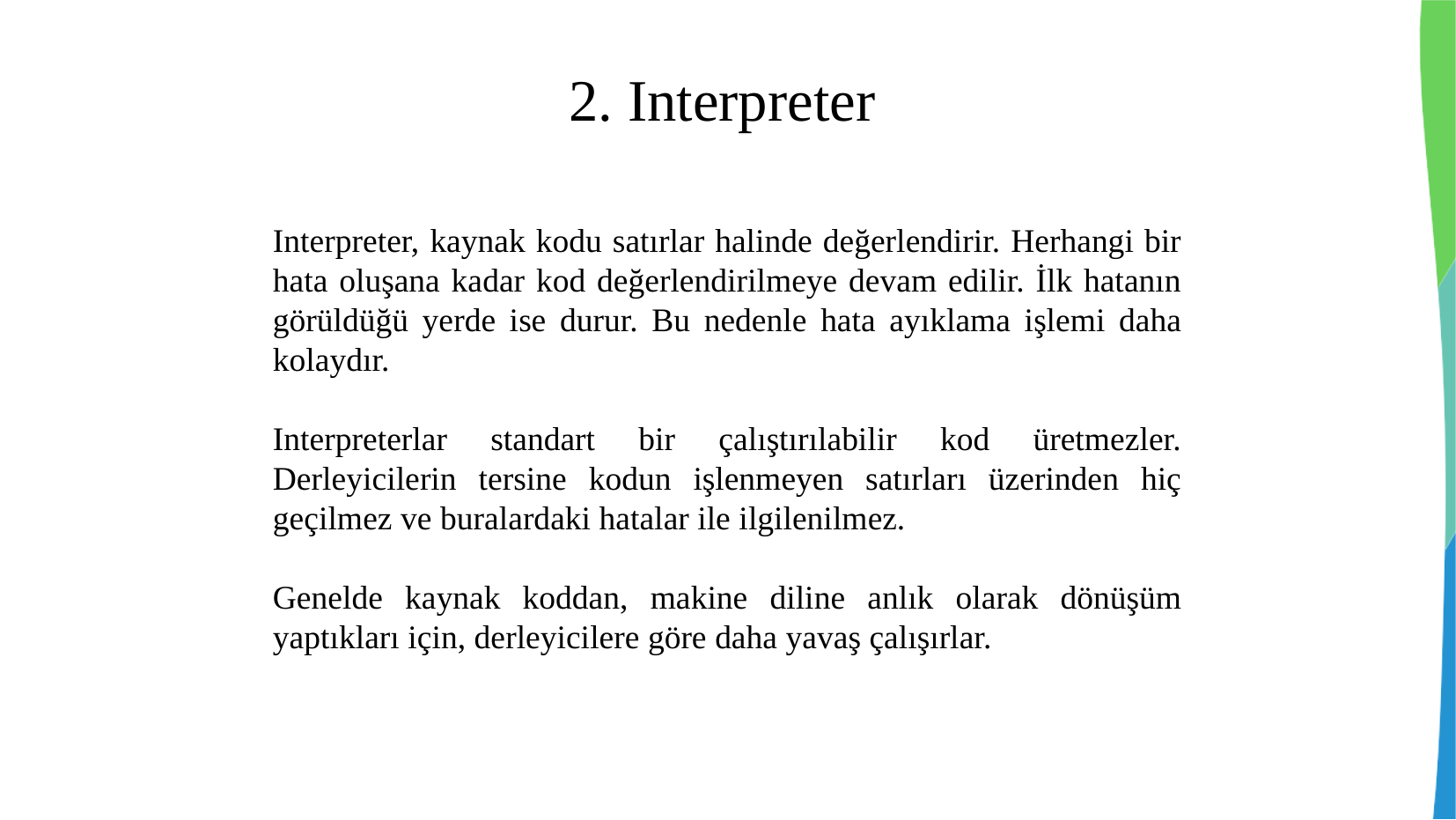

2. Interpreter
Interpreter, kaynak kodu satırlar halinde değerlendirir. Herhangi bir hata oluşana kadar kod değerlendirilmeye devam edilir. İlk hatanın görüldüğü yerde ise durur. Bu nedenle hata ayıklama işlemi daha kolaydır.

Interpreterlar standart bir çalıştırılabilir kod üretmezler. Derleyicilerin tersine kodun işlenmeyen satırları üzerinden hiç geçilmez ve buralardaki hatalar ile ilgilenilmez.

Genelde kaynak koddan, makine diline anlık olarak dönüşüm yaptıkları için, derleyicilere göre daha yavaş çalışırlar.